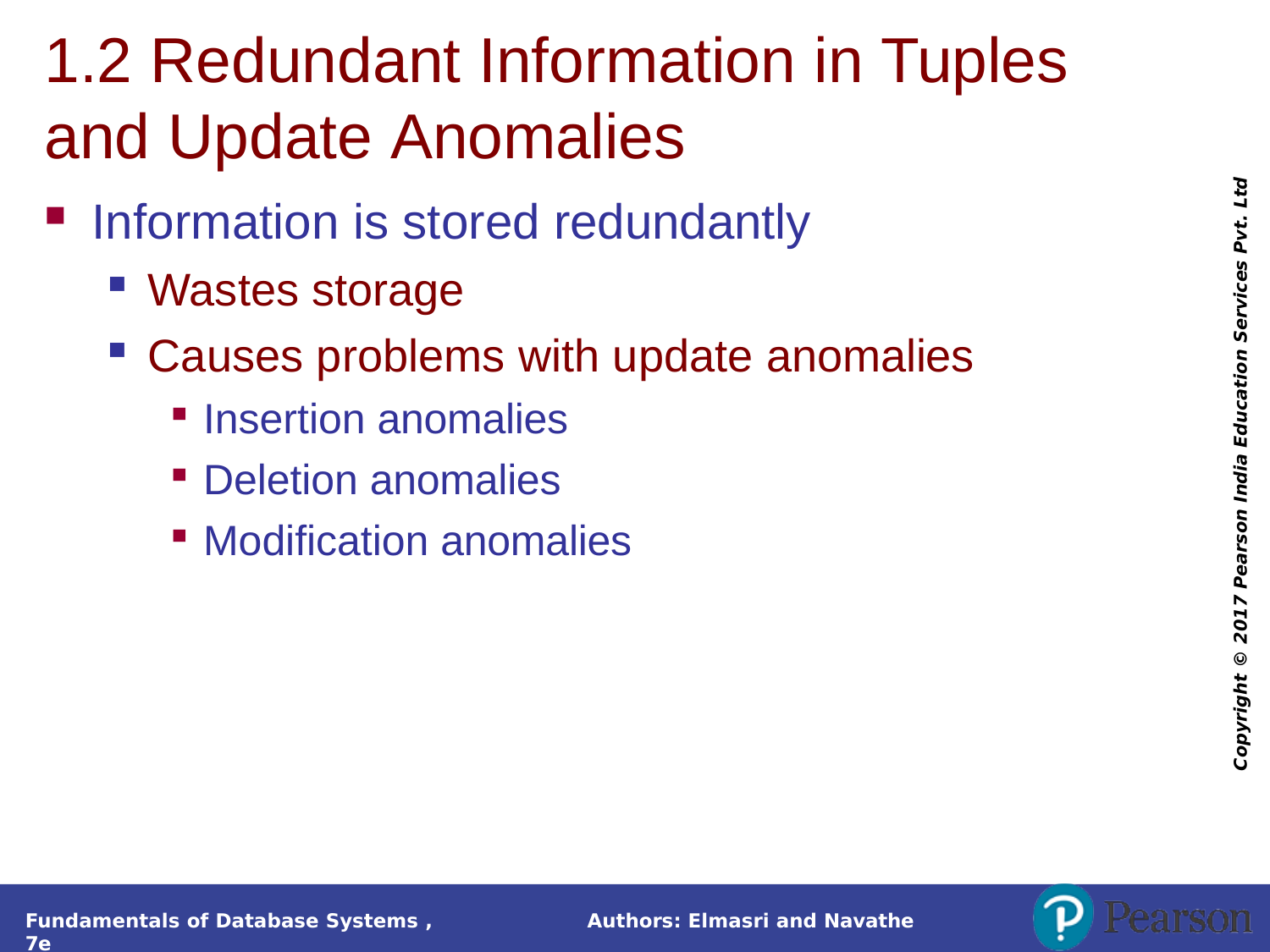

# 1.2 Redundant Information in Tuples and Update Anomalies
Copyright © 2017 Pearson India Education Services Pvt. Ltd
Information is stored redundantly
Wastes storage
Causes problems with update anomalies
Insertion anomalies
Deletion anomalies
Modification anomalies
Authors: Elmasri and Navathe
Fundamentals of Database Systems , 7e